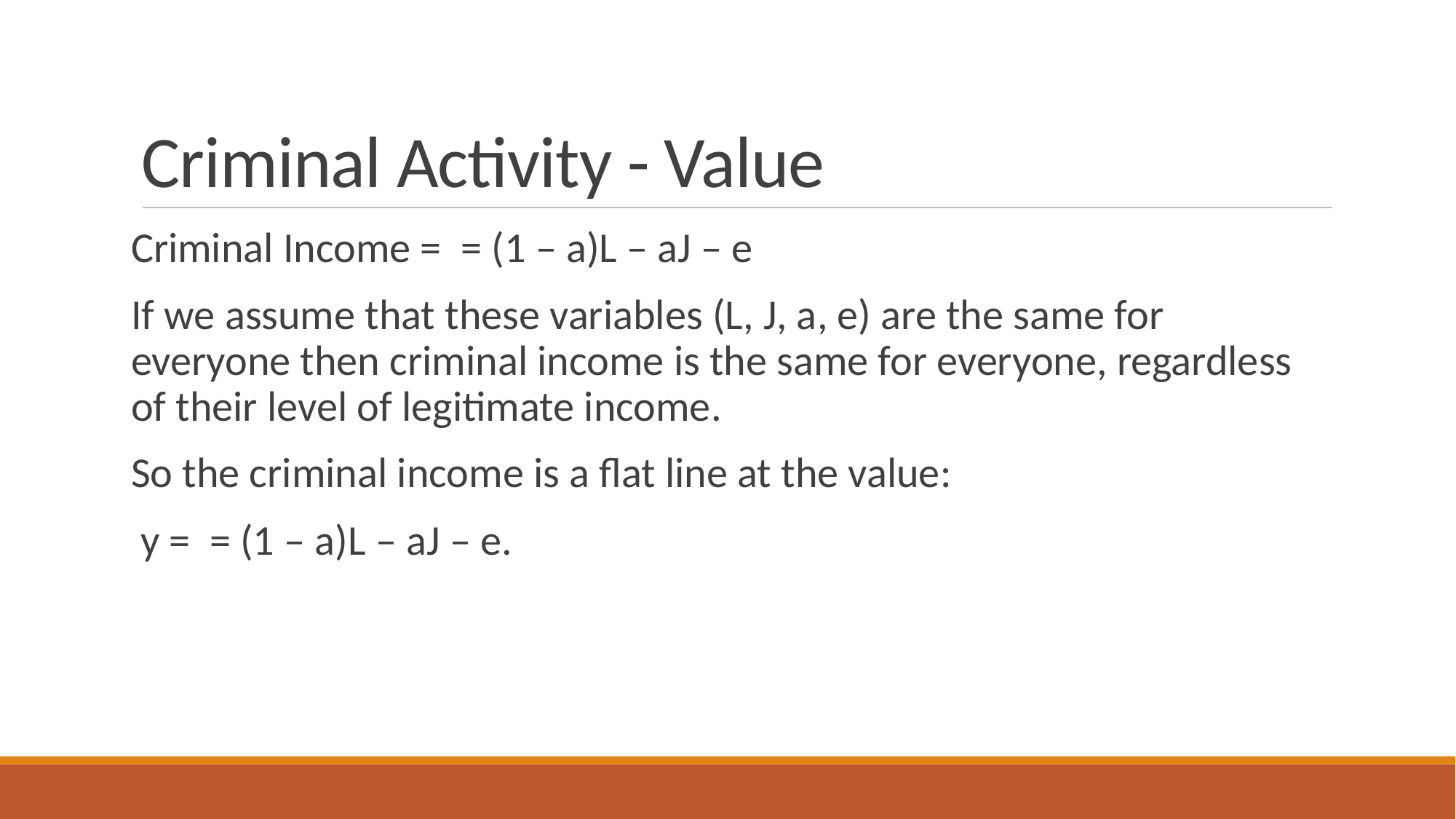

# Criminal Activity - Value
Criminal Income =  = (1 – a)L – aJ – e
If we assume that these variables (L, J, a, e) are the same for everyone then criminal income is the same for everyone, regardless of their level of legitimate income.
So the criminal income is a flat line at the value:
 y =  = (1 – a)L – aJ – e.